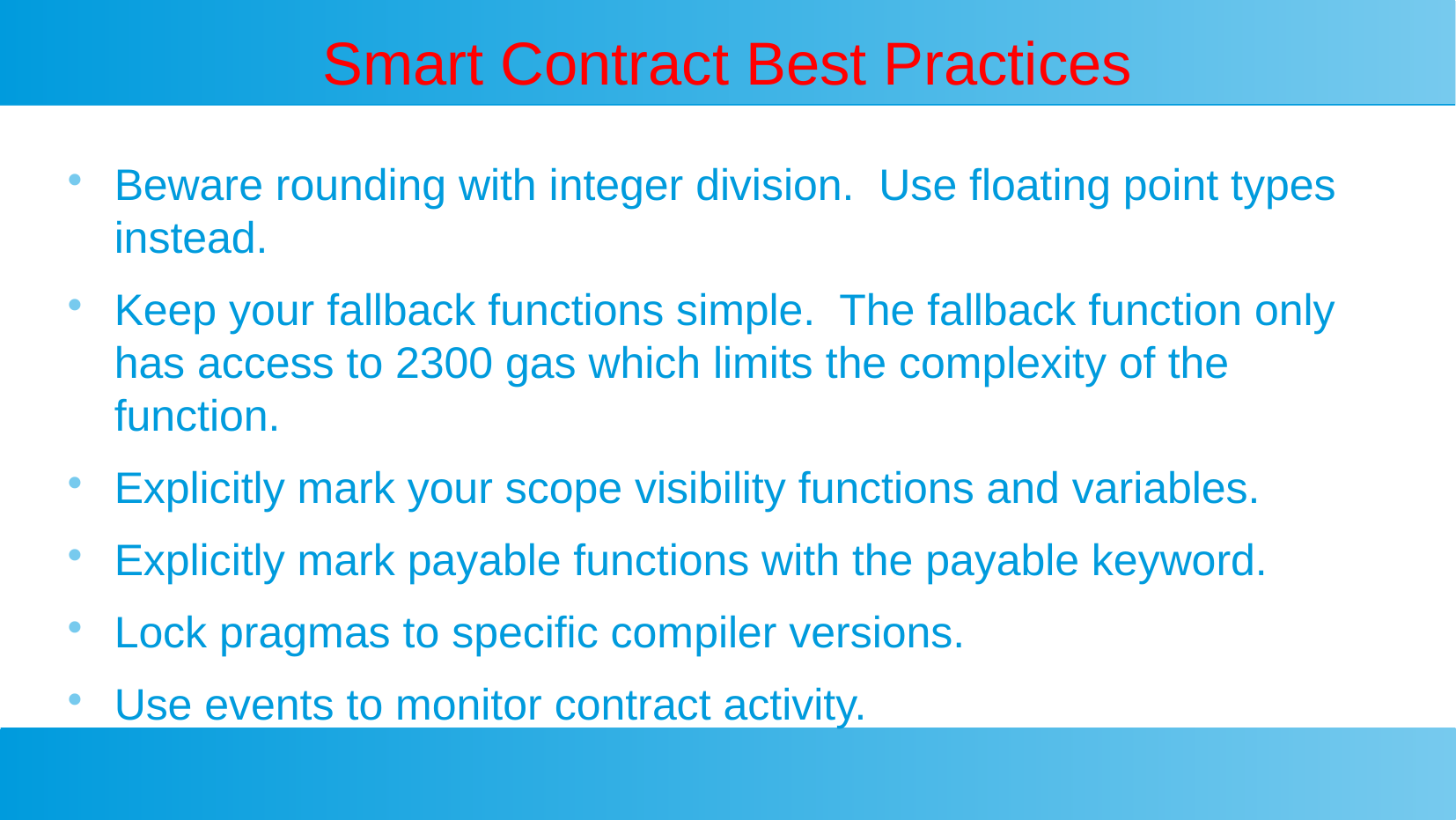

Smart Contract Best Practices
Beware rounding with integer division.  Use floating point types instead.
Keep your fallback functions simple.  The fallback function only has access to 2300 gas which limits the complexity of the function.
Explicitly mark your scope visibility functions and variables.
Explicitly mark payable functions with the payable keyword.
Lock pragmas to specific compiler versions.
Use events to monitor contract activity.